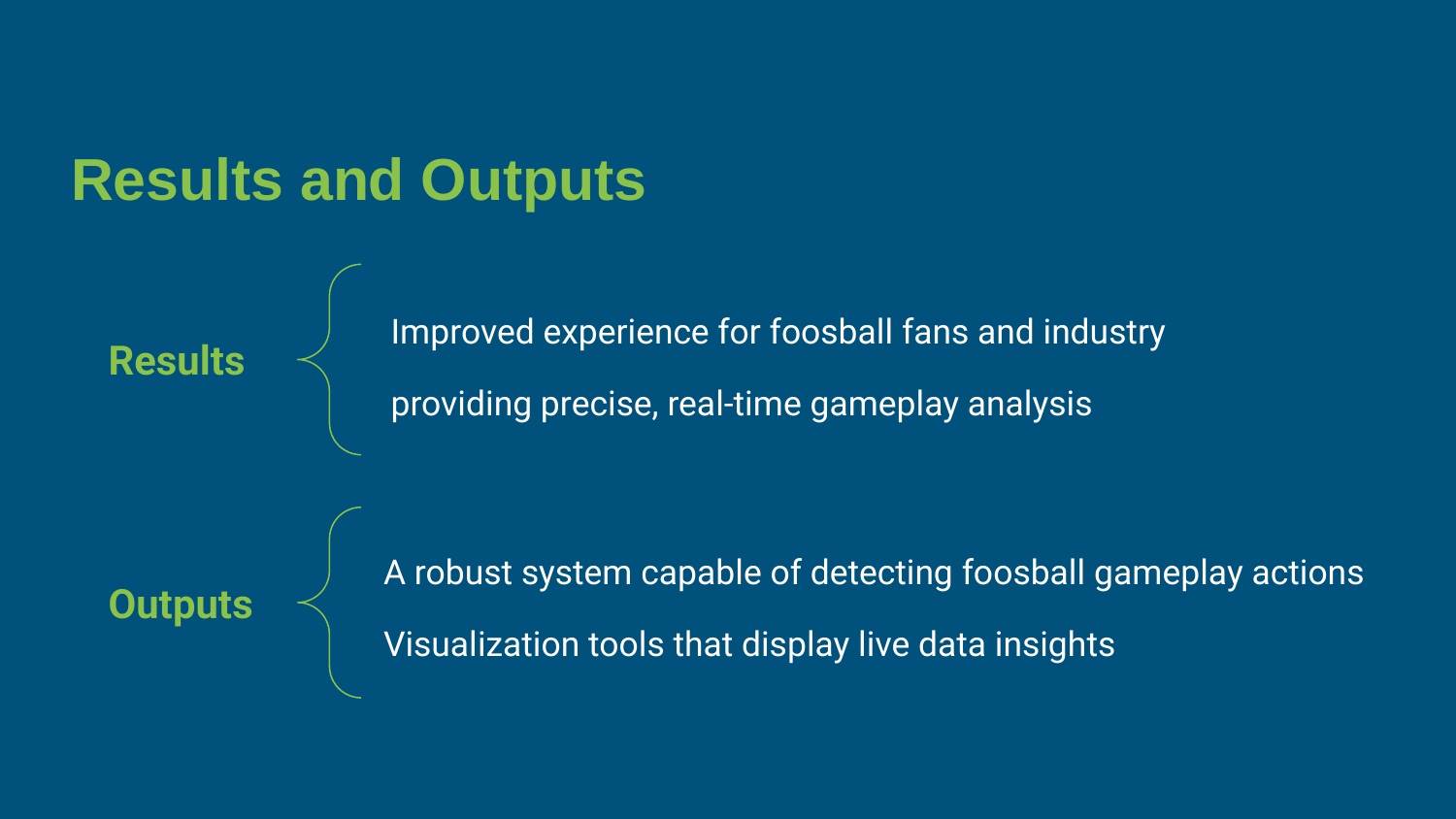

# Results and Outputs

Improved experience for foosball fans and industry
providing precise, real-time gameplay analysis

Results

A robust system capable of detecting foosball gameplay actions
Visualization tools that display live data insights

Outputs